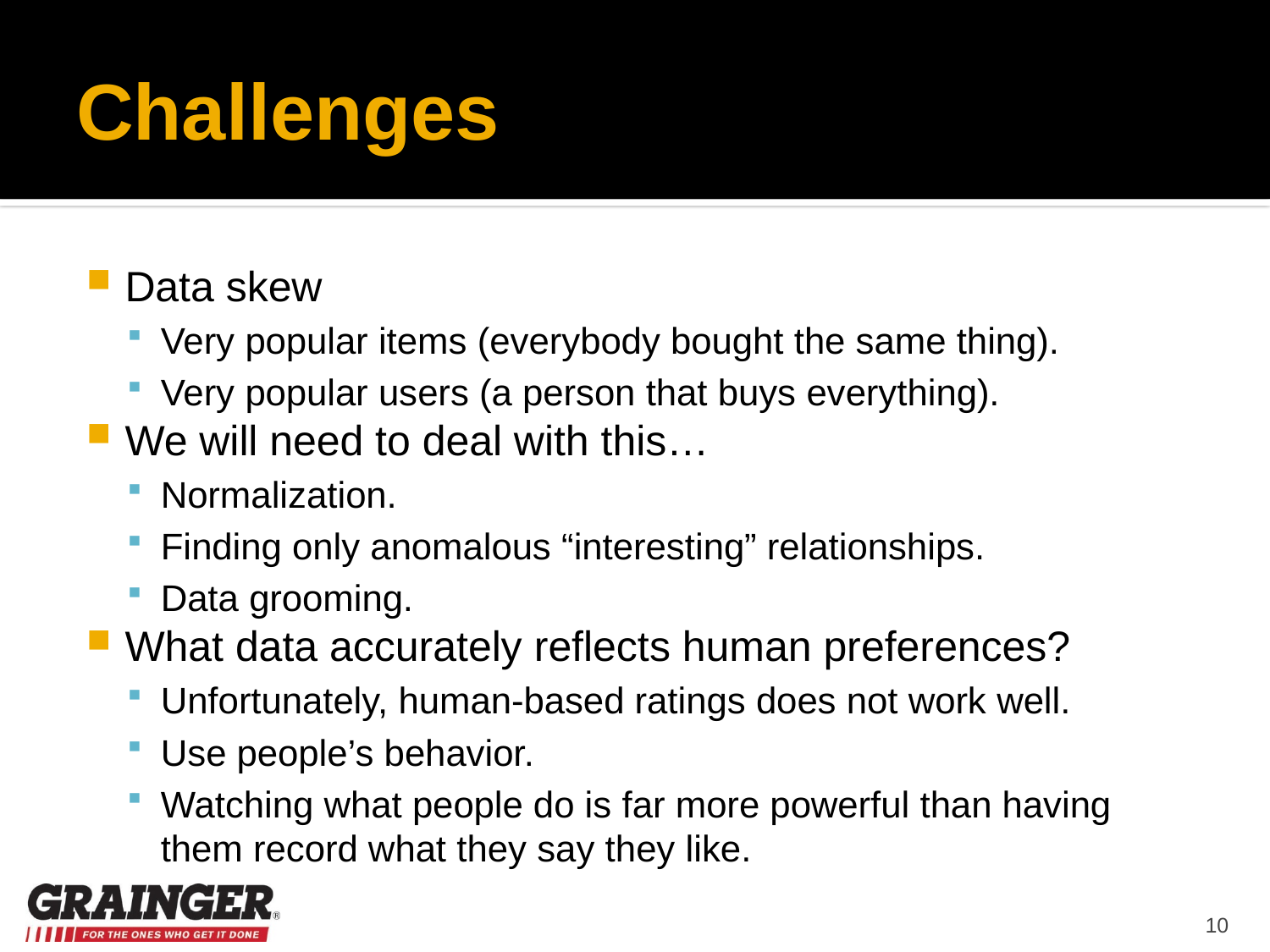

# Challenges
Data skew
Very popular items (everybody bought the same thing).
Very popular users (a person that buys everything).
We will need to deal with this…
Normalization.
Finding only anomalous “interesting” relationships.
Data grooming.
What data accurately reflects human preferences?
Unfortunately, human-based ratings does not work well.
Use people’s behavior.
Watching what people do is far more powerful than having them record what they say they like.
10